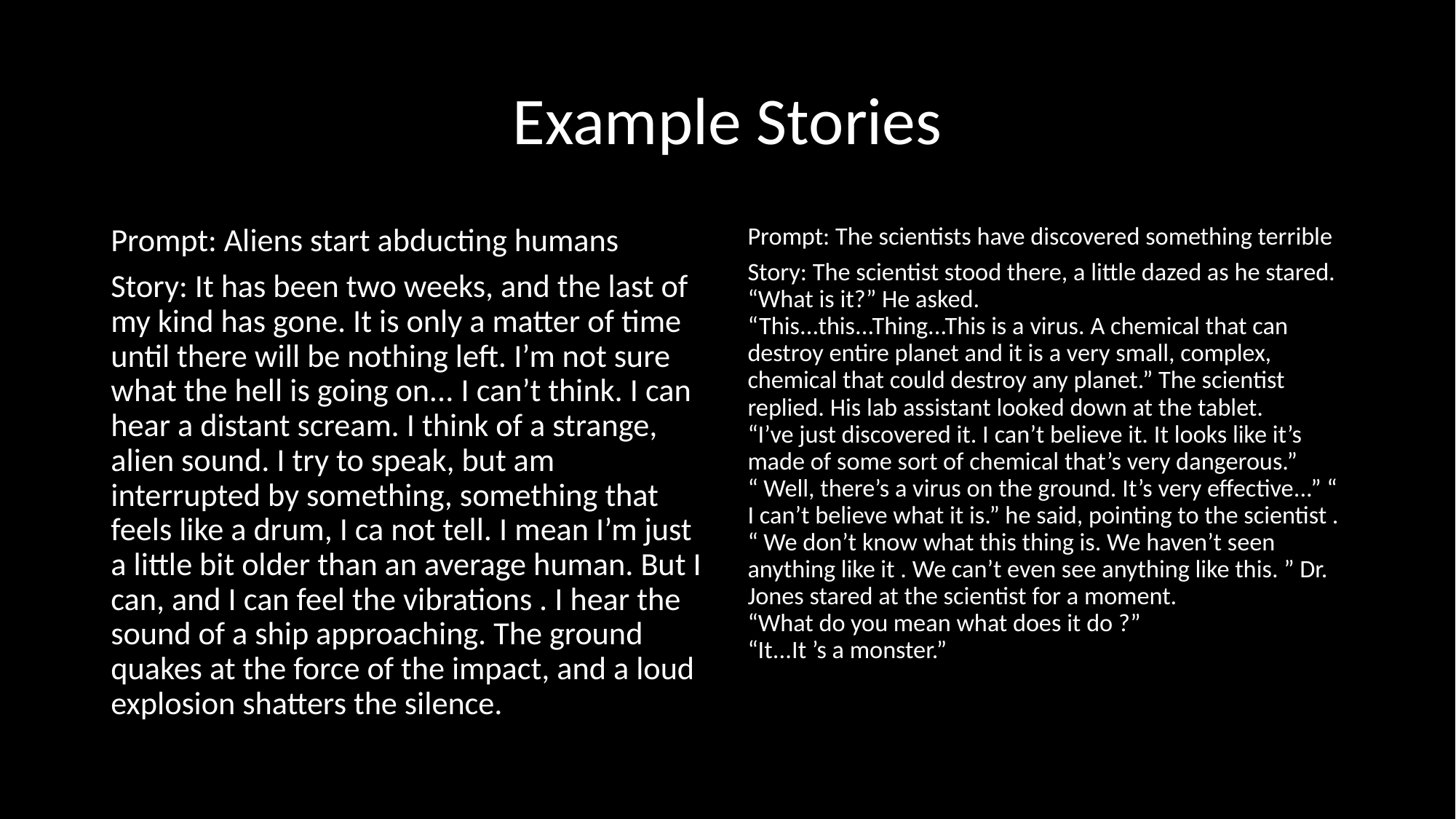

# Example Stories
Prompt: Aliens start abducting humans
Story: It has been two weeks, and the last of my kind has gone. It is only a matter of time until there will be nothing left. I’m not sure what the hell is going on... I can’t think. I can hear a distant scream. I think of a strange, alien sound. I try to speak, but am interrupted by something, something that feels like a drum, I ca not tell. I mean I’m just a little bit older than an average human. But I can, and I can feel the vibrations . I hear the sound of a ship approaching. The ground quakes at the force of the impact, and a loud explosion shatters the silence.

Prompt: The scientists have discovered something terrible
Story: The scientist stood there, a little dazed as he stared.
“What is it?” He asked.
“This...this...Thing...This is a virus. A chemical that can destroy entire planet and it is a very small, complex, chemical that could destroy any planet.” The scientist replied. His lab assistant looked down at the tablet.
“I’ve just discovered it. I can’t believe it. It looks like it’s made of some sort of chemical that’s very dangerous.”
“ Well, there’s a virus on the ground. It’s very effective...” “ I can’t believe what it is.” he said, pointing to the scientist .
“ We don’t know what this thing is. We haven’t seen anything like it . We can’t even see anything like this. ” Dr. Jones stared at the scientist for a moment.
“What do you mean what does it do ?”
“It...It ’s a monster.”